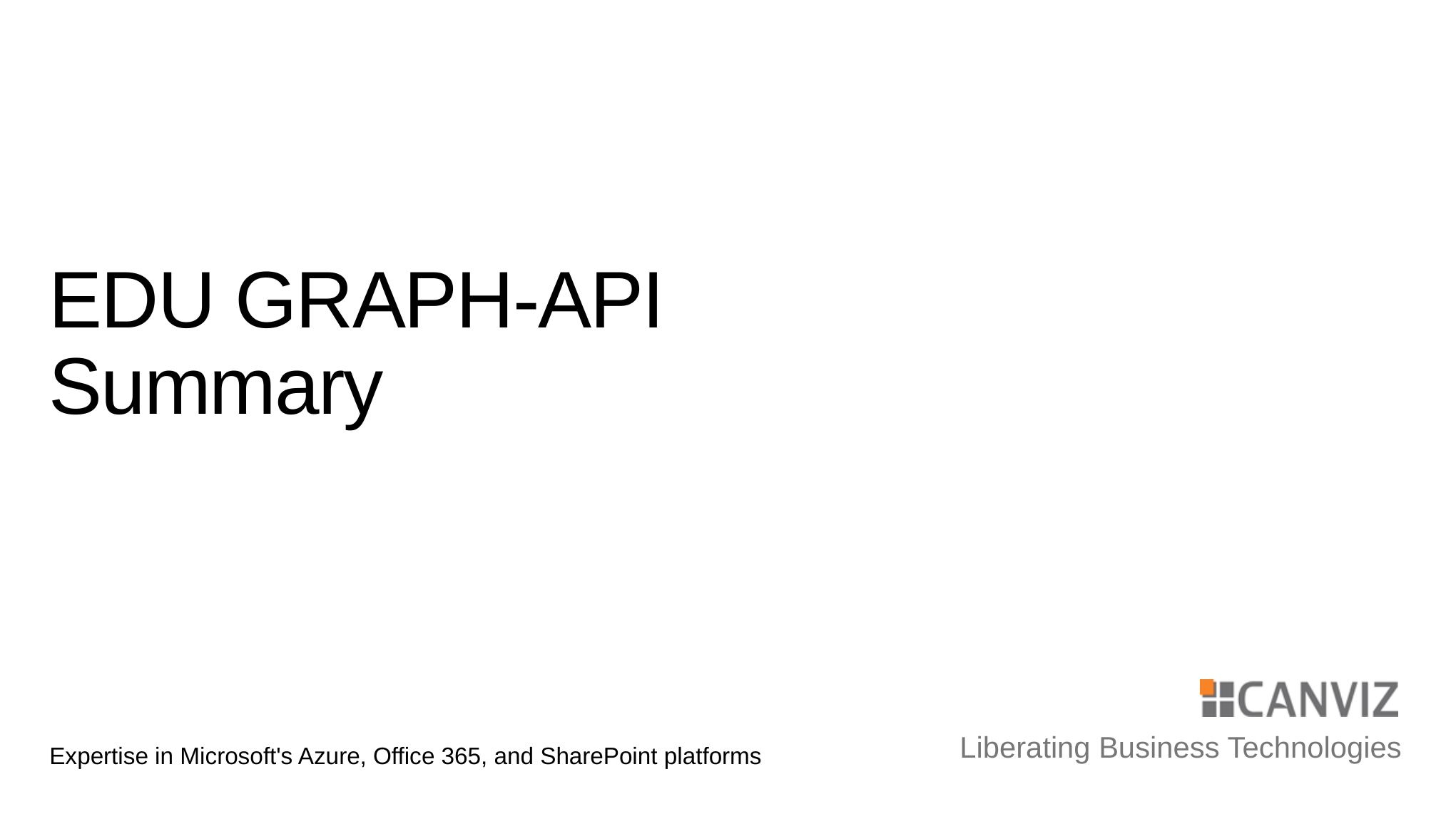

# EDU GRAPH-API Summary
Expertise in Microsoft's Azure, Office 365, and SharePoint platforms